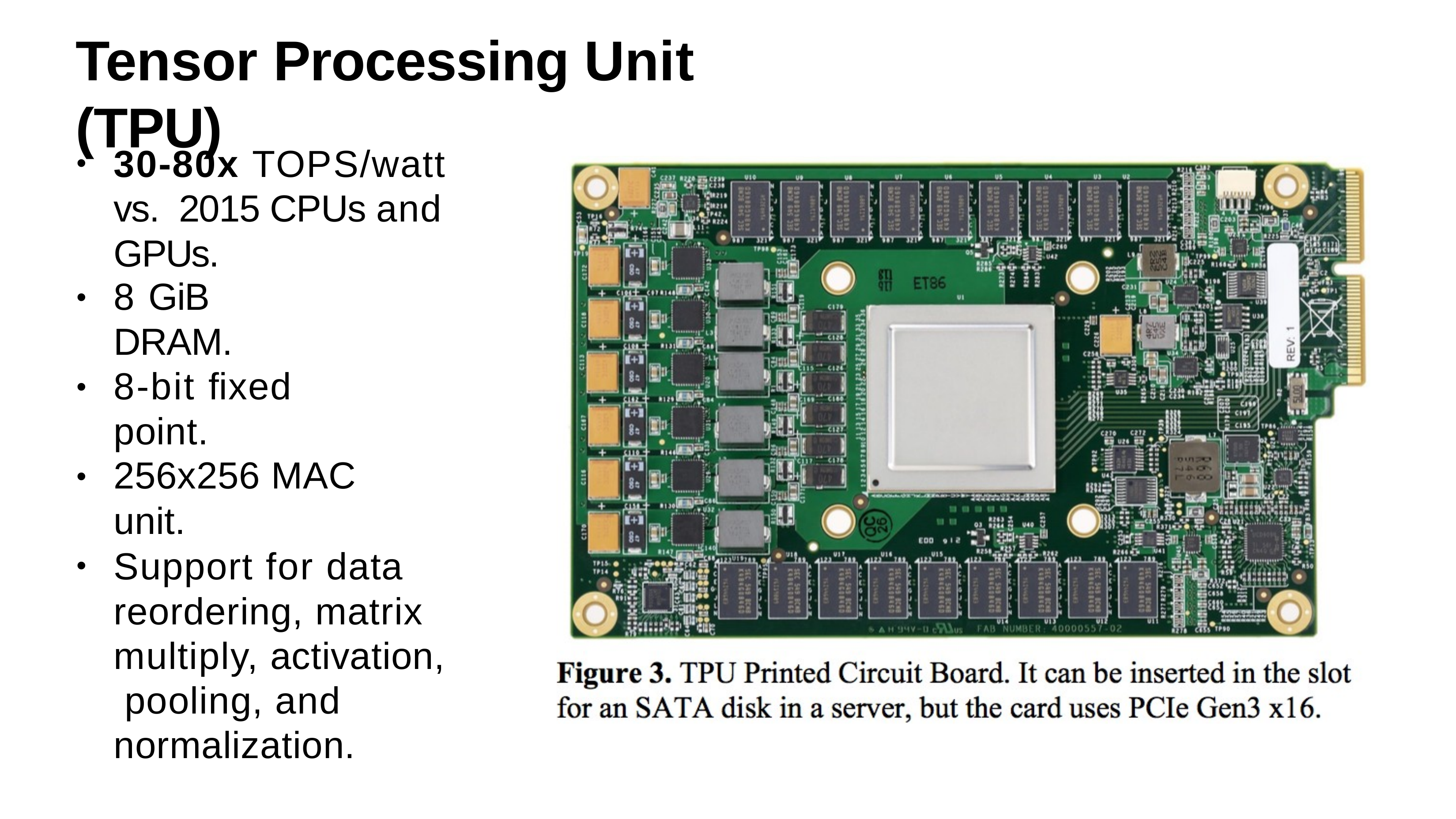

# Tensor Processing Unit (TPU)
30-80x TOPS/watt vs.  2015 CPUs and GPUs.
•

8 GiB DRAM.
•
8-bit ﬁxed point.
•
256x256 MAC unit.
•
Support for data  reordering, matrix  multiply, activation,  pooling, and  normalization.
•